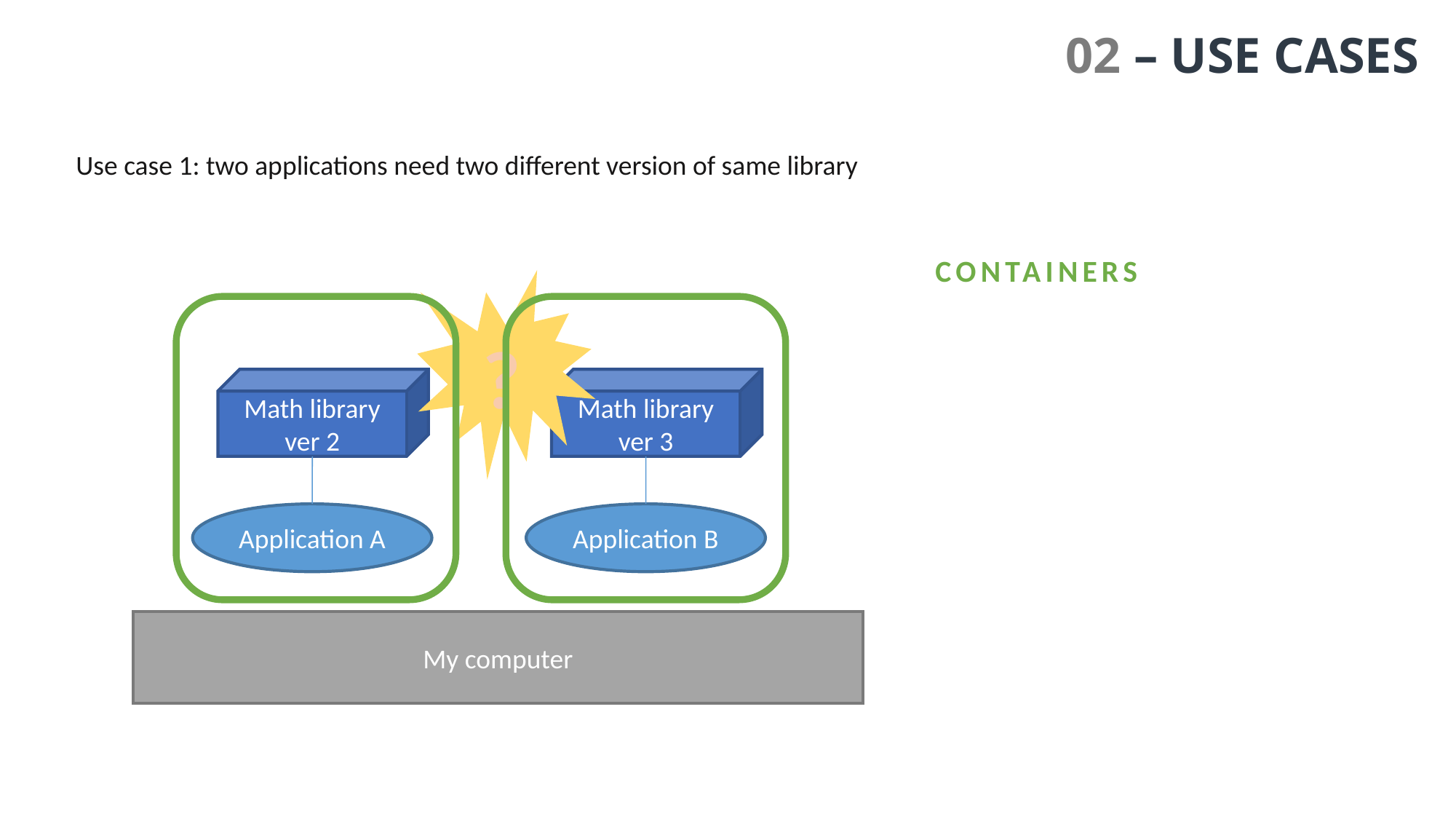

02 – Use Cases
Use case 1: two applications need two different version of same library
CONTAINERS

?

Math library ver 2

Application A
Math library ver 3

Application B
My computer